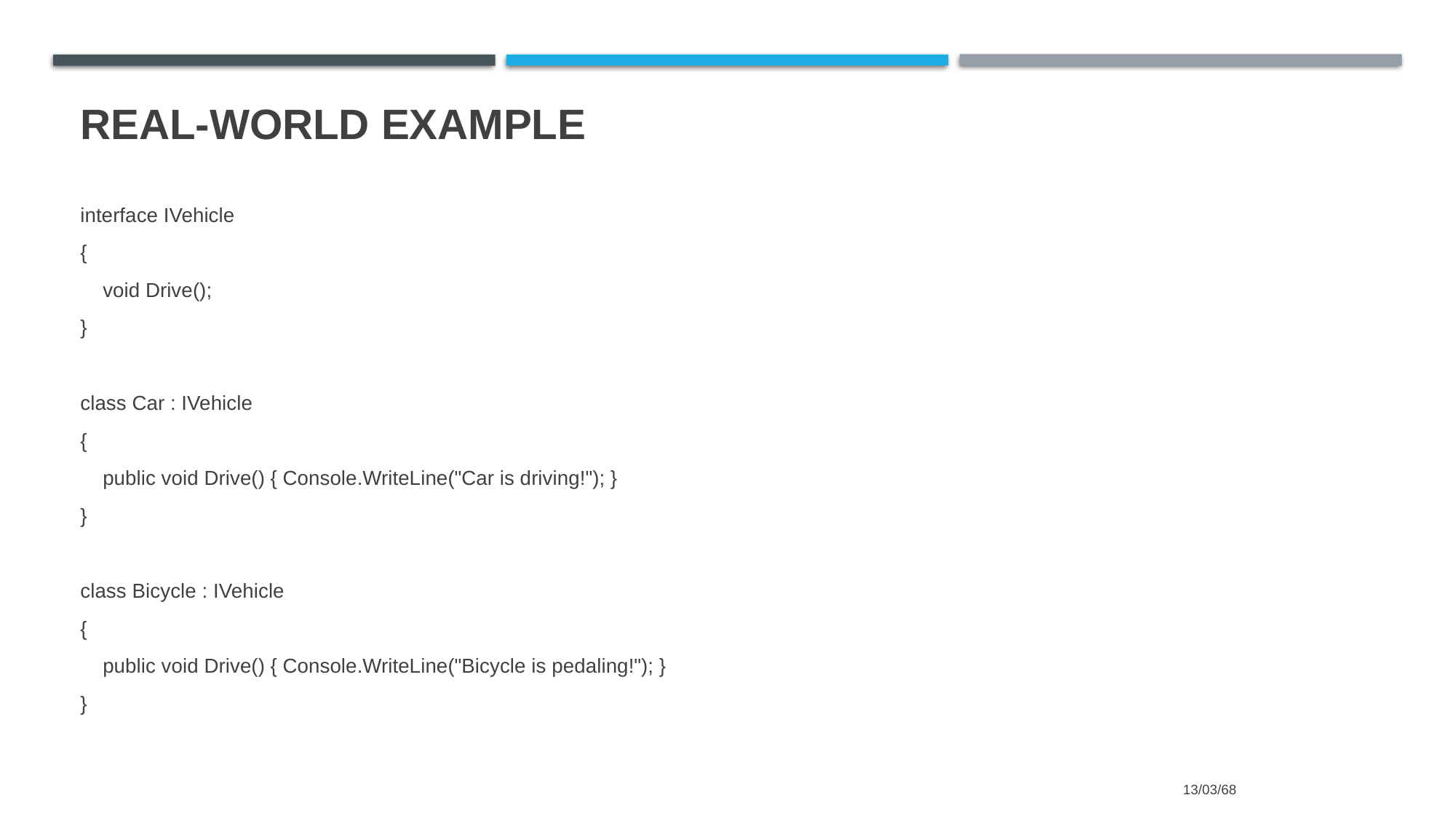

# Real-World Example
interface IVehicle
{
    void Drive();
}

class Car : IVehicle
{
    public void Drive() { Console.WriteLine("Car is driving!"); }
}

class Bicycle : IVehicle
{
    public void Drive() { Console.WriteLine("Bicycle is pedaling!"); }
}
13/03/68